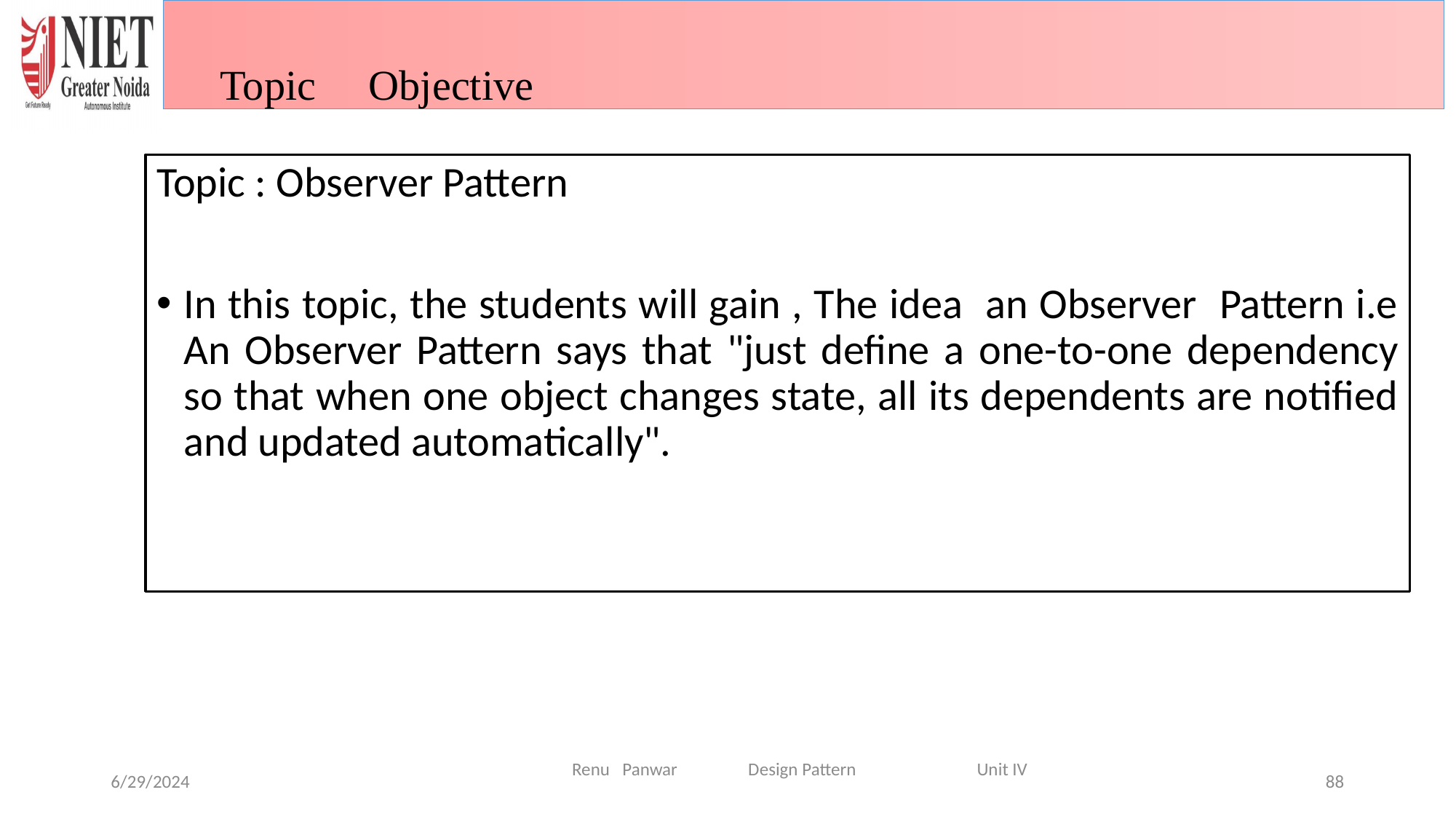

Topic     Objective
Topic : Observer Pattern

In this topic, the students will gain , The idea  an Observer  Pattern i.e An Observer Pattern says that "just define a one-to-one dependency so that when one object changes state, all its dependents are notified and updated automatically".
Renu   Panwar                 Design Pattern                             Unit IV
6/29/2024
88